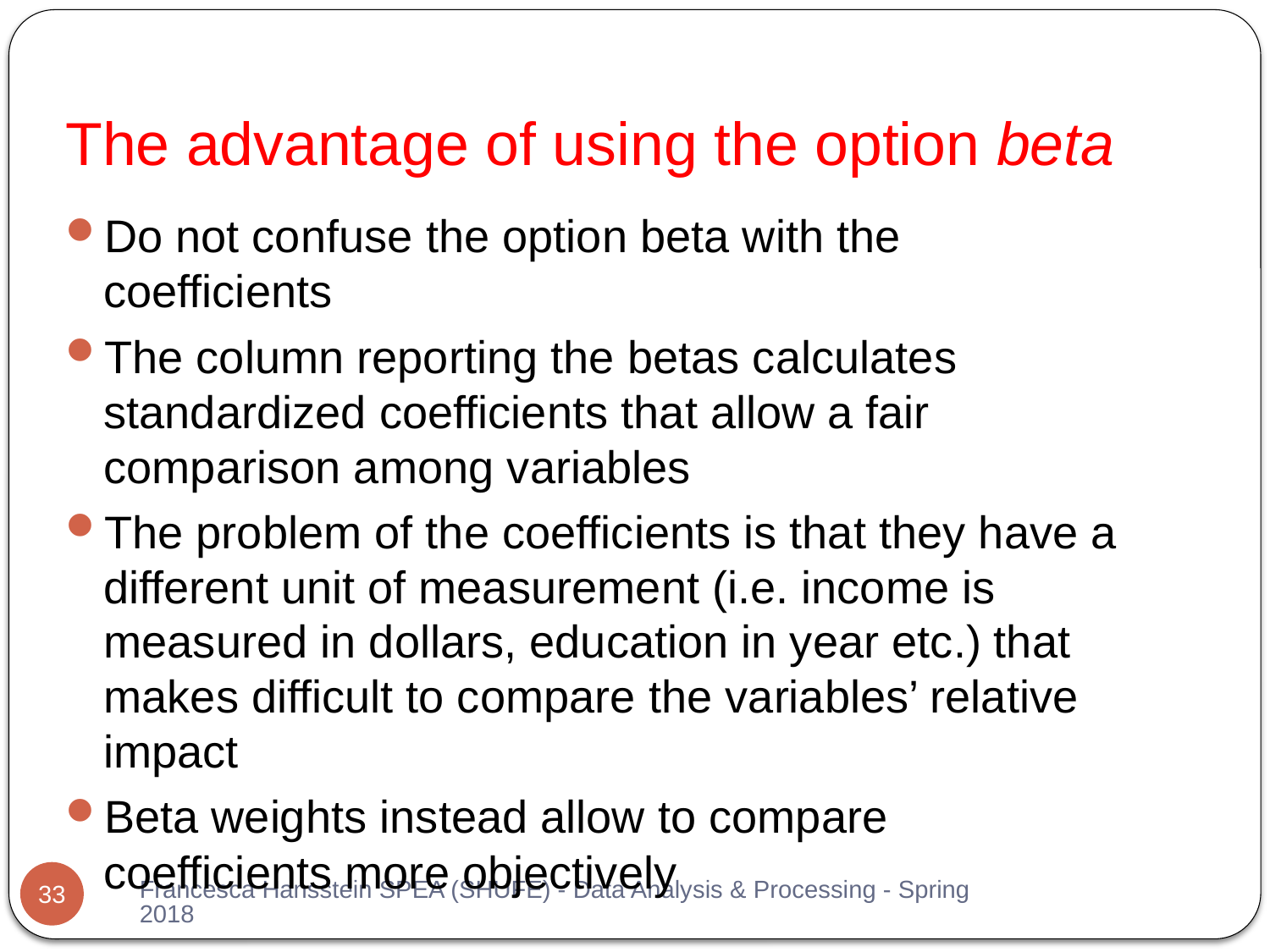

# The advantage of using the option beta
Do not confuse the option beta with the coefficients
The column reporting the betas calculates standardized coefficients that allow a fair comparison among variables
The problem of the coefficients is that they have a different unit of measurement (i.e. income is measured in dollars, education in year etc.) that makes difficult to compare the variables’ relative impact
Beta weights instead allow to compare coefficients more objectively
Francesca Hansstein SPEA (SHUFE) - Data Analysis & Processing - Spring 2018
33